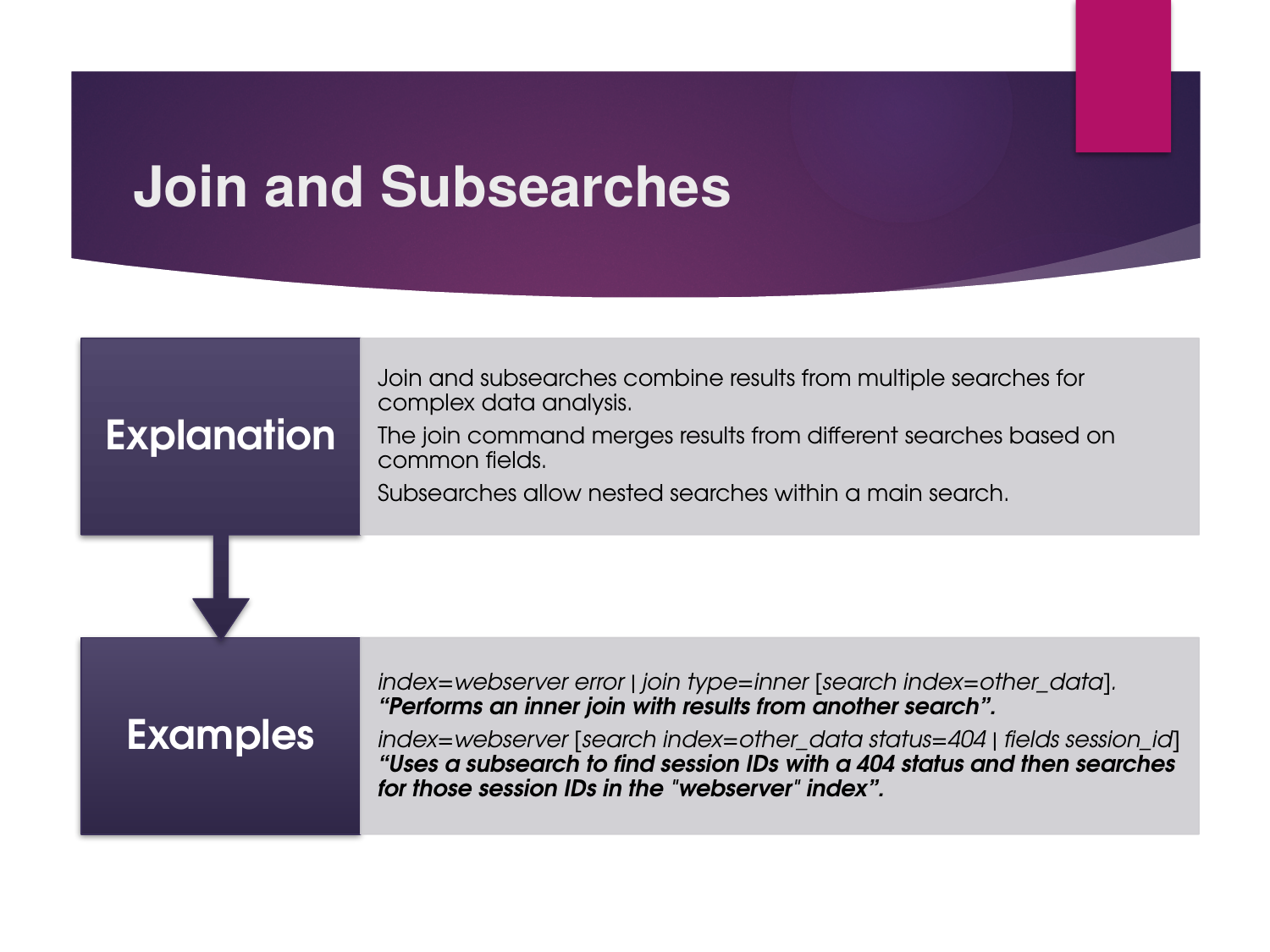

# Join and Subsearches
Examples
index=webserver error | join type=inner [search index=other_data]. “Performs an inner join with results from another search”.
index=webserver [search index=other_data status=404 | fields session_id] “Uses a subsearch to find session IDs with a 404 status and then searches for those session IDs in the "webserver" index”.
Explanation
Join and subsearches combine results from multiple searches for complex data analysis.
The join command merges results from different searches based on common fields.
Subsearches allow nested searches within a main search.